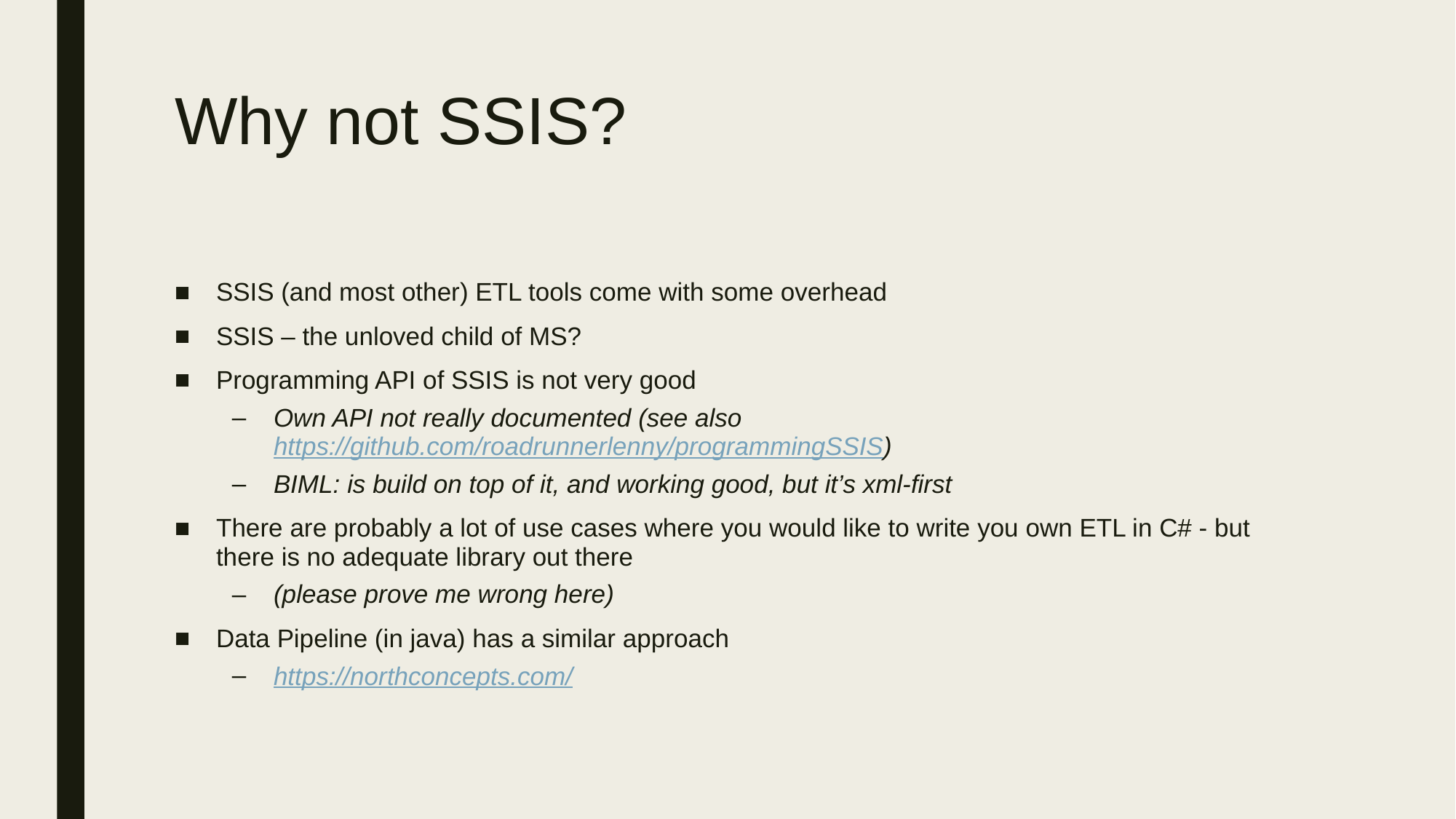

# Why not SSIS?
SSIS (and most other) ETL tools come with some overhead
SSIS – the unloved child of MS?
Programming API of SSIS is not very good
Own API not really documented (see also https://github.com/roadrunnerlenny/programmingSSIS)
BIML: is build on top of it, and working good, but it’s xml-first
There are probably a lot of use cases where you would like to write you own ETL in C# - but there is no adequate library out there
(please prove me wrong here)
Data Pipeline (in java) has a similar approach
https://northconcepts.com/